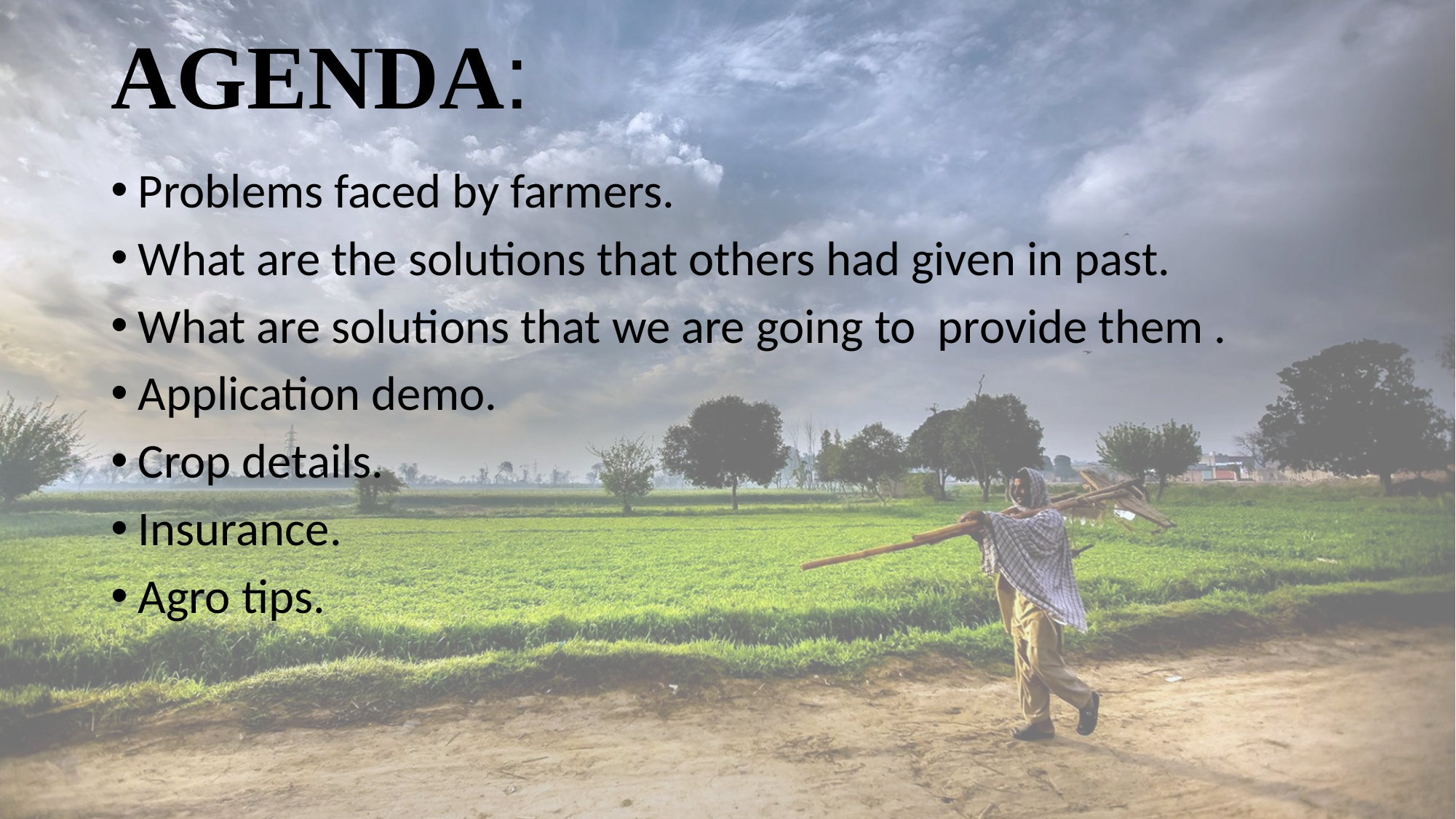

# AGENDA:
Problems faced by farmers.
What are the solutions that others had given in past.
What are solutions that we are going to  provide them .
Application demo.
Crop details.
Insurance.
Agro tips.